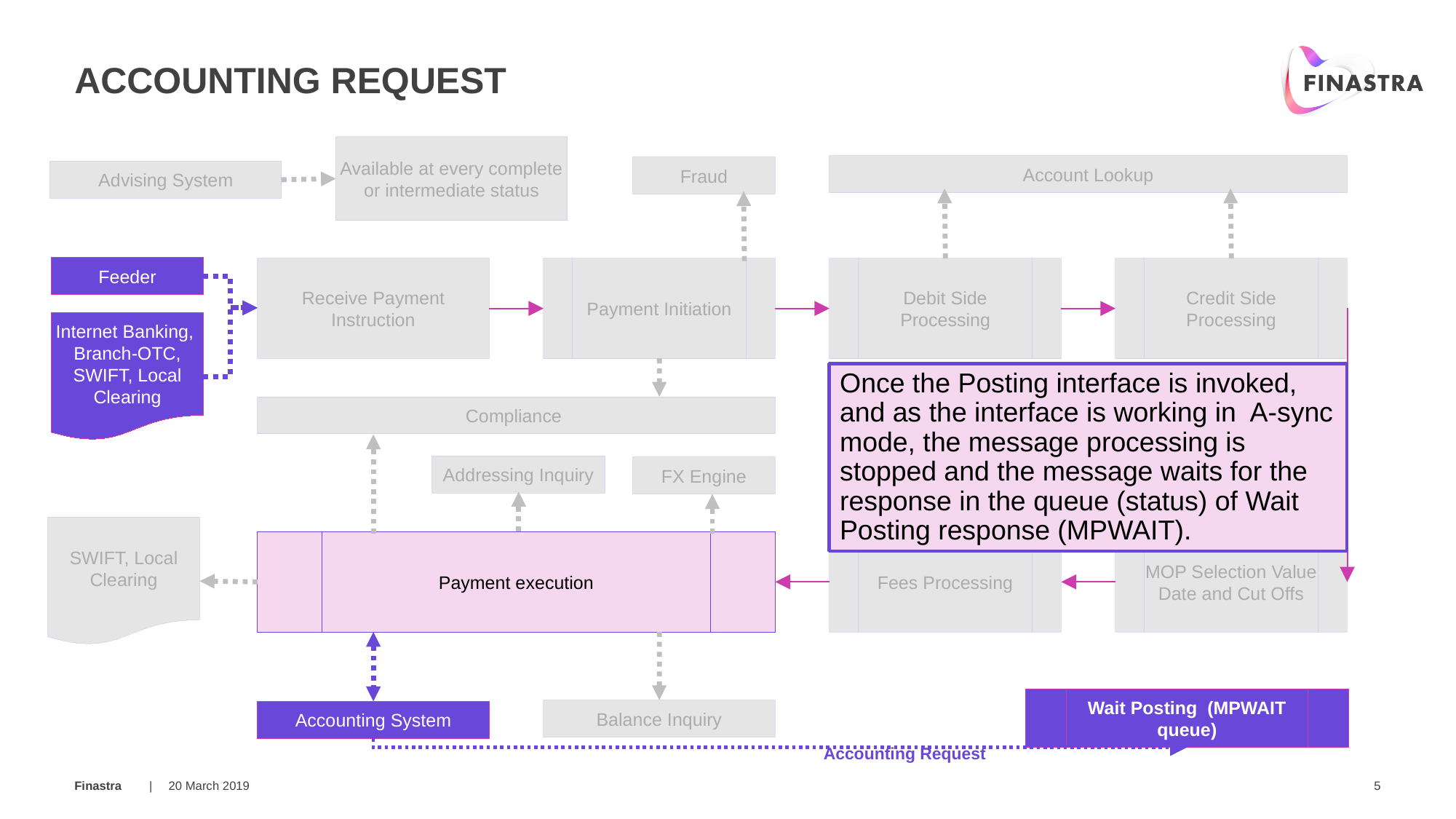

# Accounting Request
Available at every complete or intermediate status
Account Lookup
Fraud
Advising System
Feeder
Receive Payment Instruction
Payment Initiation
Debit Side Processing
Credit Side Processing
Internet Banking,  Branch-OTC, SWIFT, Local Clearing
Once the Posting interface is invoked, and as the interface is working in  A-sync mode, the message processing is stopped and the message waits for the response in the queue (status) of Wait Posting response (MPWAIT).
Compliance
Addressing Inquiry
FX Engine
SWIFT, Local Clearing
Payment execution
Fees Processing
MOP Selection Value Date and Cut Offs
Wait Posting  (MPWAIT queue)
Balance Inquiry
Accounting System
Accounting Request
20 March 2019
5